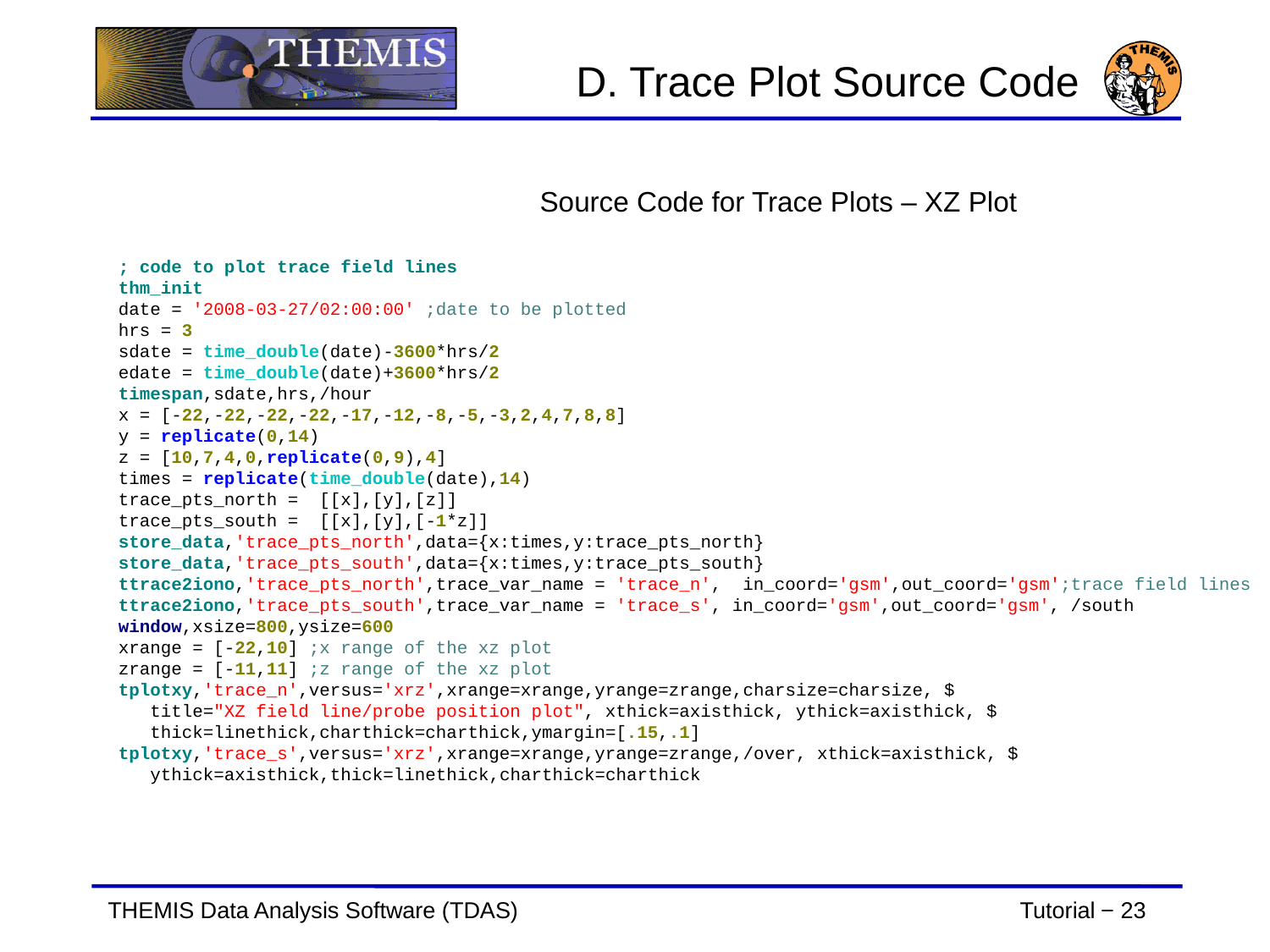

D. Trace Plot Source Code

				Source Code for Trace Plots – XZ Plot

; code to plot trace field lines
thm_init
date = '2008-03-27/02:00:00' ;date to be plotted
hrs = 3
sdate = time_double(date)-3600*hrs/2
edate = time_double(date)+3600*hrs/2
timespan,sdate,hrs,/hour
x = [-22,-22,-22,-22,-17,-12,-8,-5,-3,2,4,7,8,8]
y = replicate(0,14)
z = [10,7,4,0,replicate(0,9),4]
times = replicate(time_double(date),14)
trace_pts_north =  [[x],[y],[z]]
trace_pts_south =  [[x],[y],[-1*z]]
store_data,'trace_pts_north',data={x:times,y:trace_pts_north}
store_data,'trace_pts_south',data={x:times,y:trace_pts_south}
ttrace2iono,'trace_pts_north',trace_var_name = 'trace_n',  in_coord='gsm',out_coord='gsm';trace field lines
ttrace2iono,'trace_pts_south',trace_var_name = 'trace_s', in_coord='gsm',out_coord='gsm', /south
window,xsize=800,ysize=600
xrange = [-22,10] ;x range of the xz plot
zrange = [-11,11] ;z range of the xz plot
tplotxy,'trace_n',versus='xrz',xrange=xrange,yrange=zrange,charsize=charsize, $
   title="XZ field line/probe position plot", xthick=axisthick, ythick=axisthick, $
   thick=linethick,charthick=charthick,ymargin=[.15,.1]
tplotxy,'trace_s',versus='xrz',xrange=xrange,yrange=zrange,/over, xthick=axisthick, $
   ythick=axisthick,thick=linethick,charthick=charthick

reduced